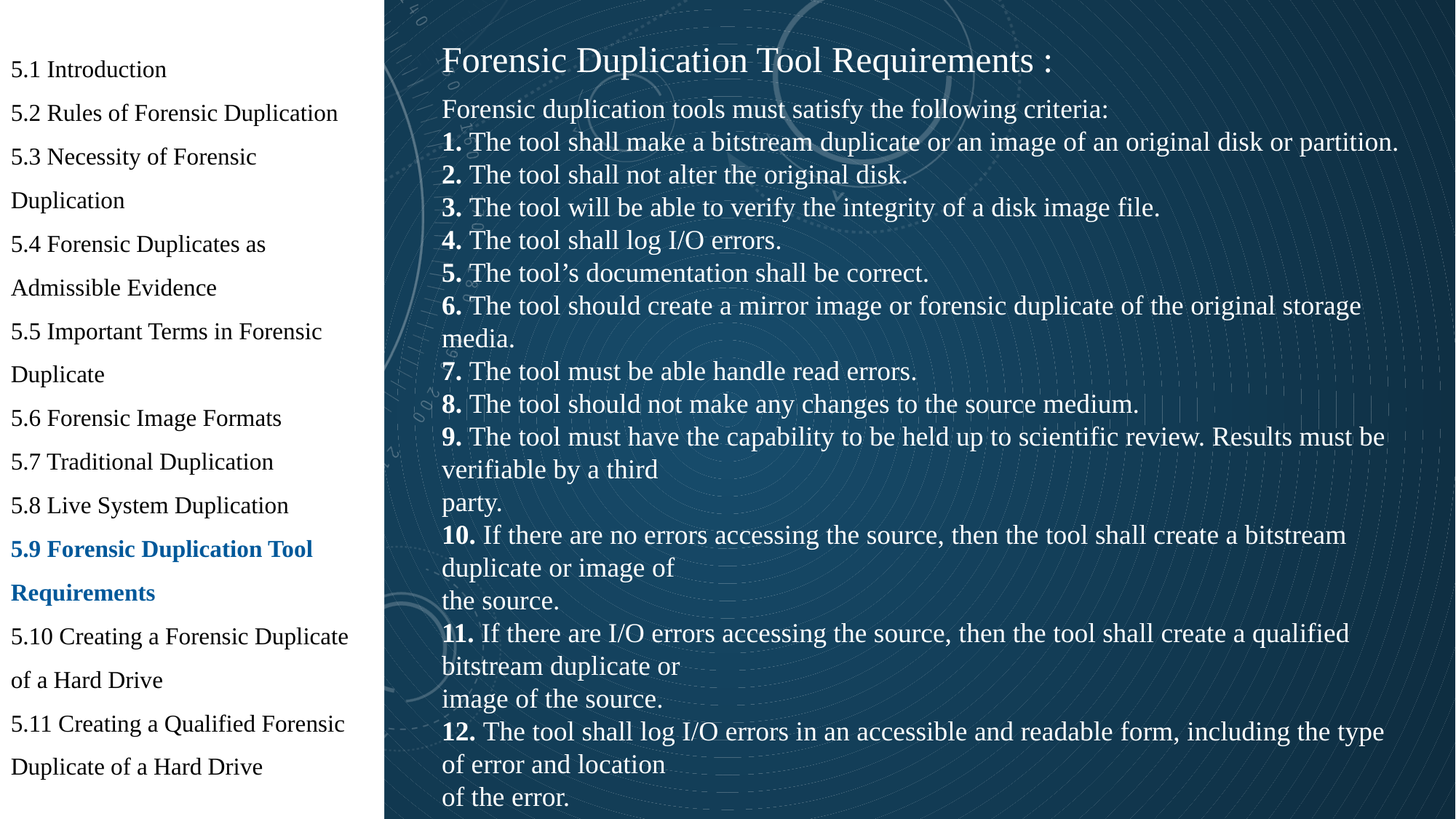

5.1 Introduction
5.2 Rules of Forensic Duplication
5.3 Necessity of Forensic Duplication
5.4 Forensic Duplicates as Admissible Evidence
5.5 Important Terms in Forensic Duplicate
5.6 Forensic Image Formats
5.7 Traditional Duplication
5.8 Live System Duplication
5.9 Forensic Duplication Tool Requirements
5.10 Creating a Forensic Duplicate of a Hard Drive
5.11 Creating a Qualified Forensic Duplicate of a Hard Drive
Forensic Duplication Tool Requirements :
Forensic duplication tools must satisfy the following criteria:
1. The tool shall make a bitstream duplicate or an image of an original disk or partition.
2. The tool shall not alter the original disk.
3. The tool will be able to verify the integrity of a disk image file.
4. The tool shall log I/O errors.
5. The tool’s documentation shall be correct.
6. The tool should create a mirror image or forensic duplicate of the original storage media.
7. The tool must be able handle read errors.
8. The tool should not make any changes to the source medium.
9. The tool must have the capability to be held up to scientific review. Results must be verifiable by a third
party.
10. If there are no errors accessing the source, then the tool shall create a bitstream duplicate or image of
the source.
11. If there are I/O errors accessing the source, then the tool shall create a qualified bitstream duplicate or
image of the source.
12. The tool shall log I/O errors in an accessible and readable form, including the type of error and location
of the error.